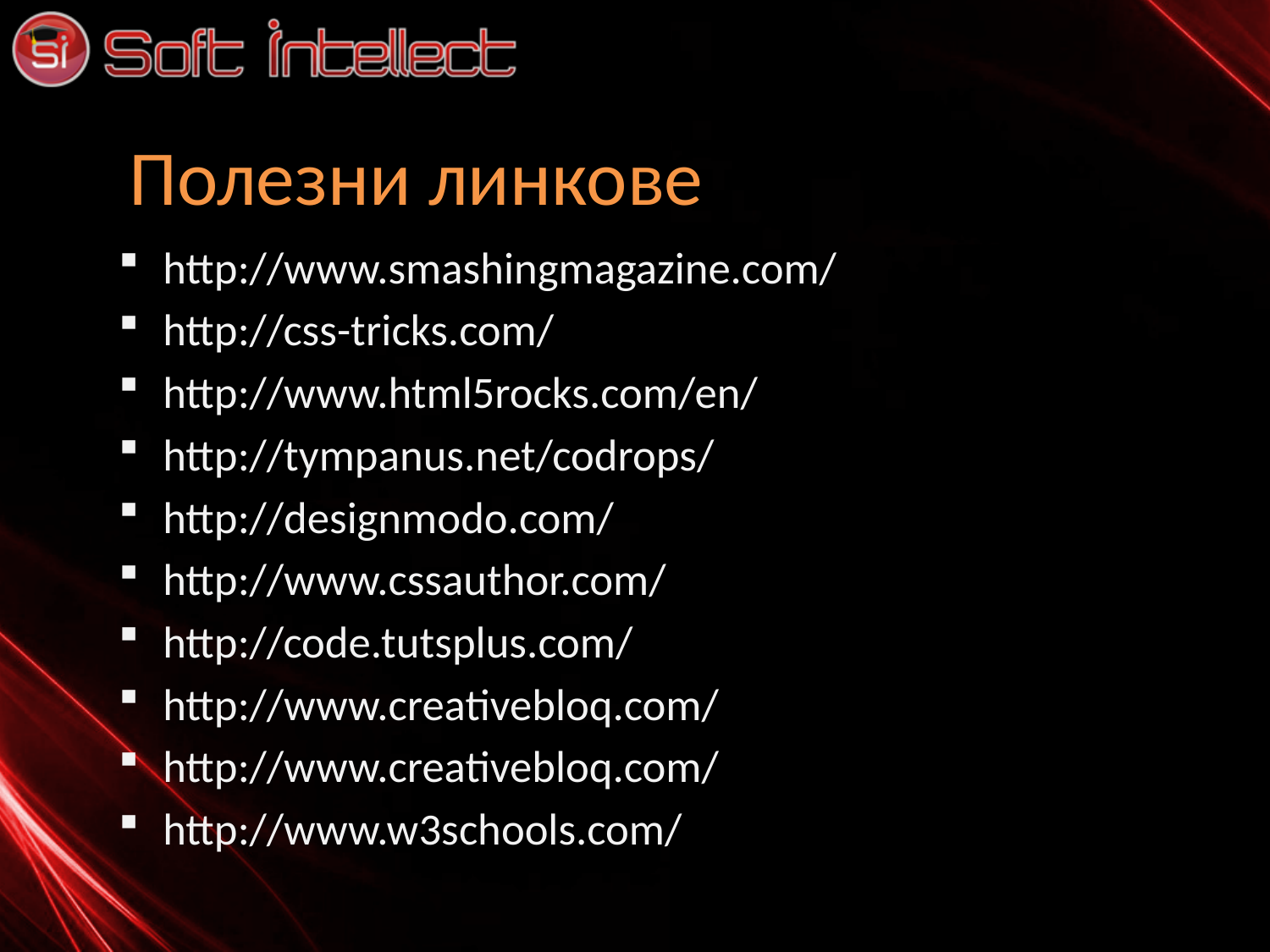

# Полезни линкове
http://www.smashingmagazine.com/
http://css-tricks.com/
http://www.html5rocks.com/en/
http://tympanus.net/codrops/
http://designmodo.com/
http://www.cssauthor.com/
http://code.tutsplus.com/
http://www.creativebloq.com/
http://www.creativebloq.com/
http://www.w3schools.com/